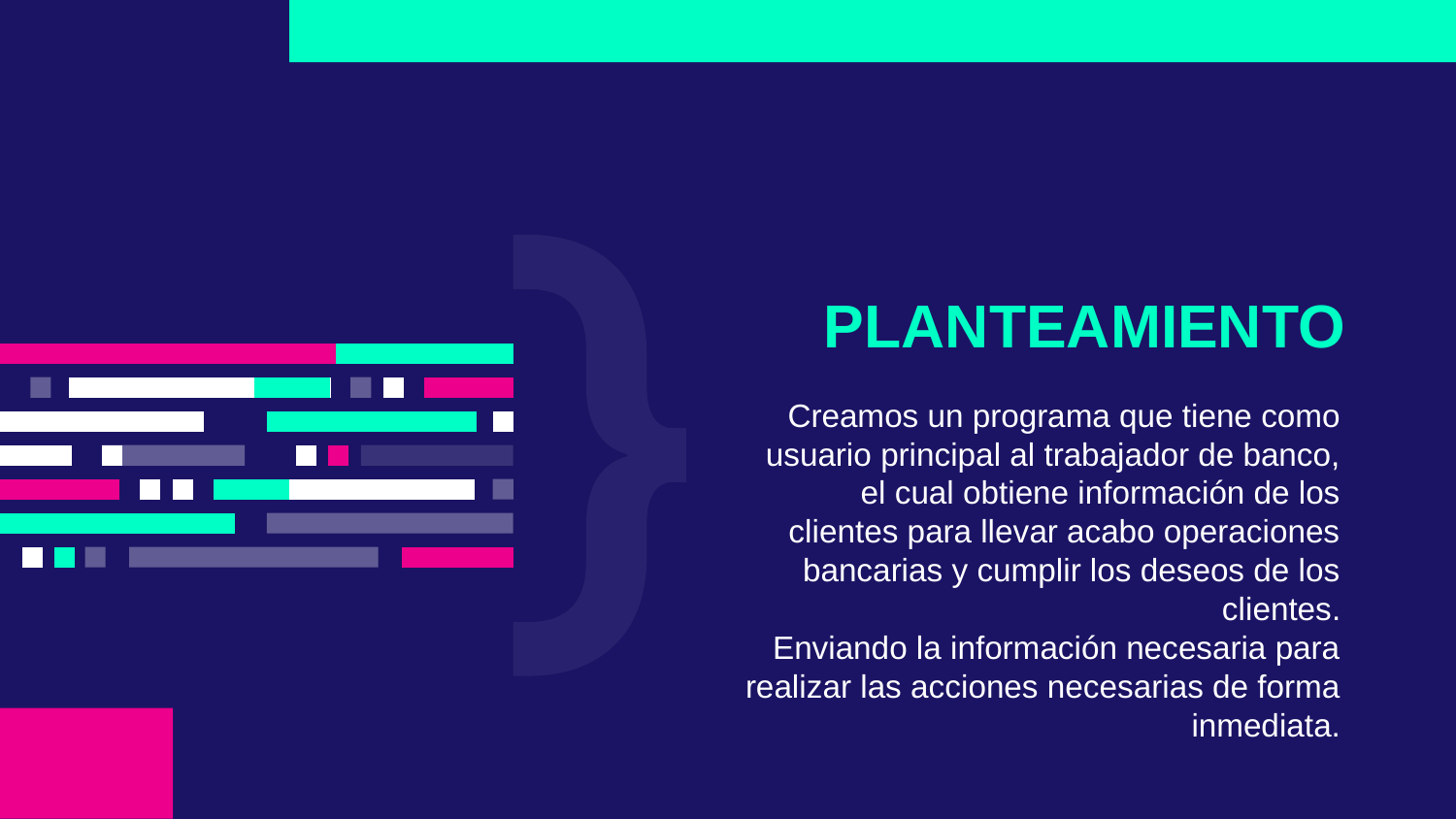

# PLANTEAMIENTO
Creamos un programa que tiene como usuario principal al trabajador de banco, el cual obtiene información de los clientes para llevar acabo operaciones bancarias y cumplir los deseos de los clientes.
Enviando la información necesaria para realizar las acciones necesarias de forma inmediata.